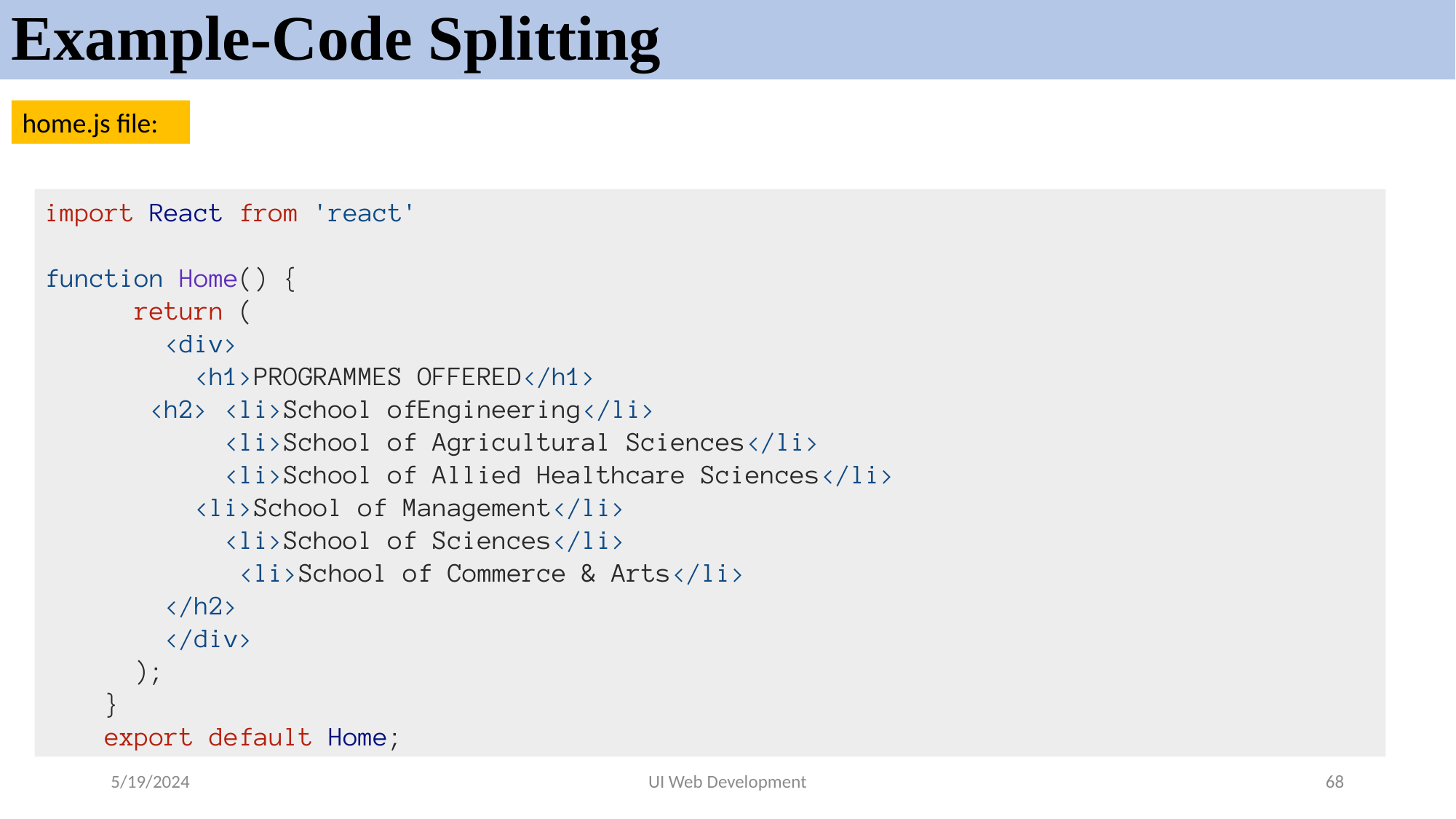

# Example-Code Splitting
home.js file:
import React from 'react'
function Home() {
      return (
        <div>
          <h1>PROGRAMMES OFFERED</h1>
       <h2> <li>School ofEngineering</li>
            <li>School of Agricultural Sciences</li>
            <li>School of Allied Healthcare Sciences</li>
          <li>School of Management</li>
            <li>School of Sciences</li>
             <li>School of Commerce & Arts</li>
        </h2>
        </div>
      );
    }
    export default Home;
5/19/2024
UI Web Development
68